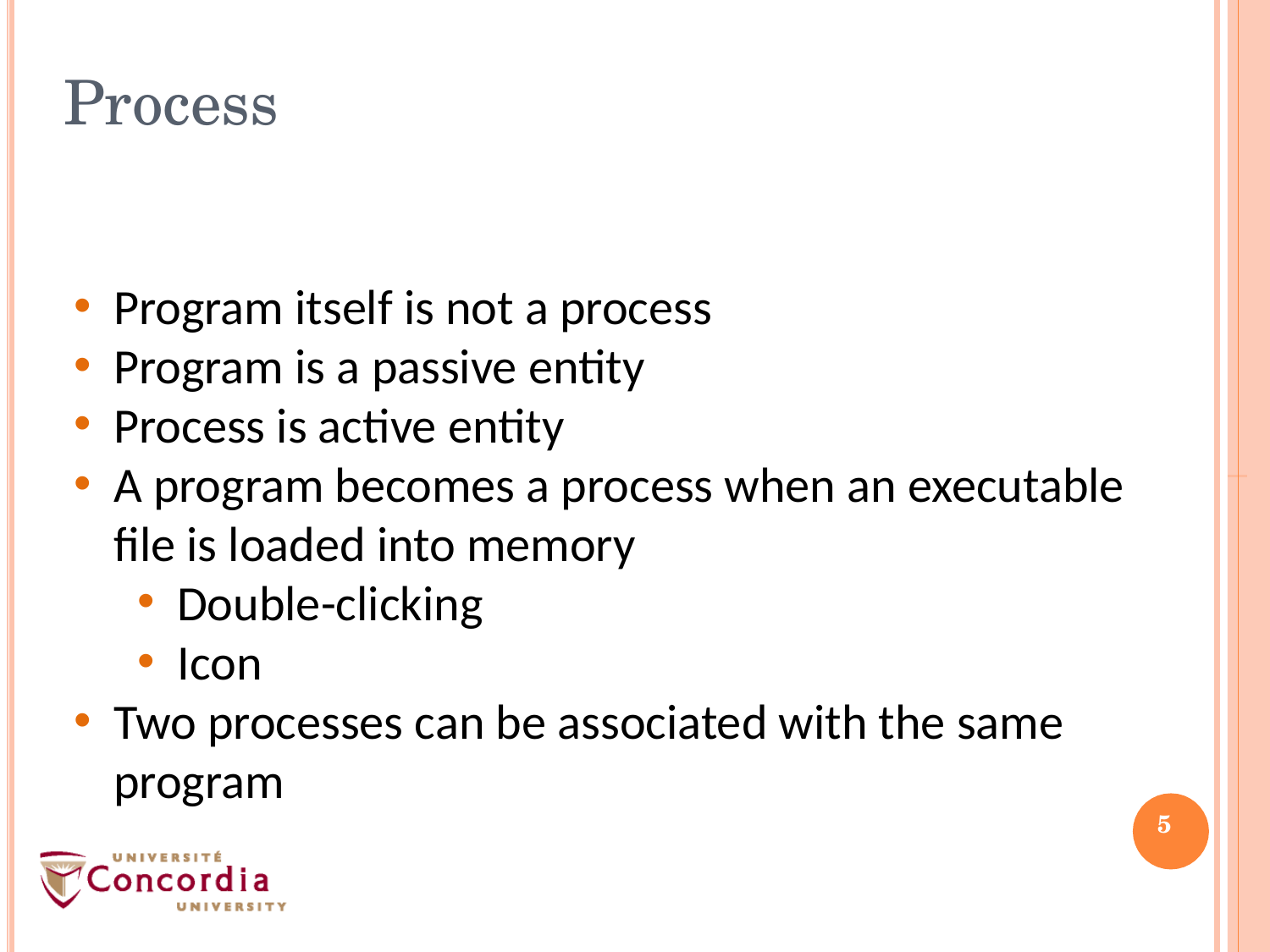

# Process
Program itself is not a process
Program is a passive entity
Process is active entity
A program becomes a process when an executable file is loaded into memory
Double-clicking
Icon
Two processes can be associated with the same program
5